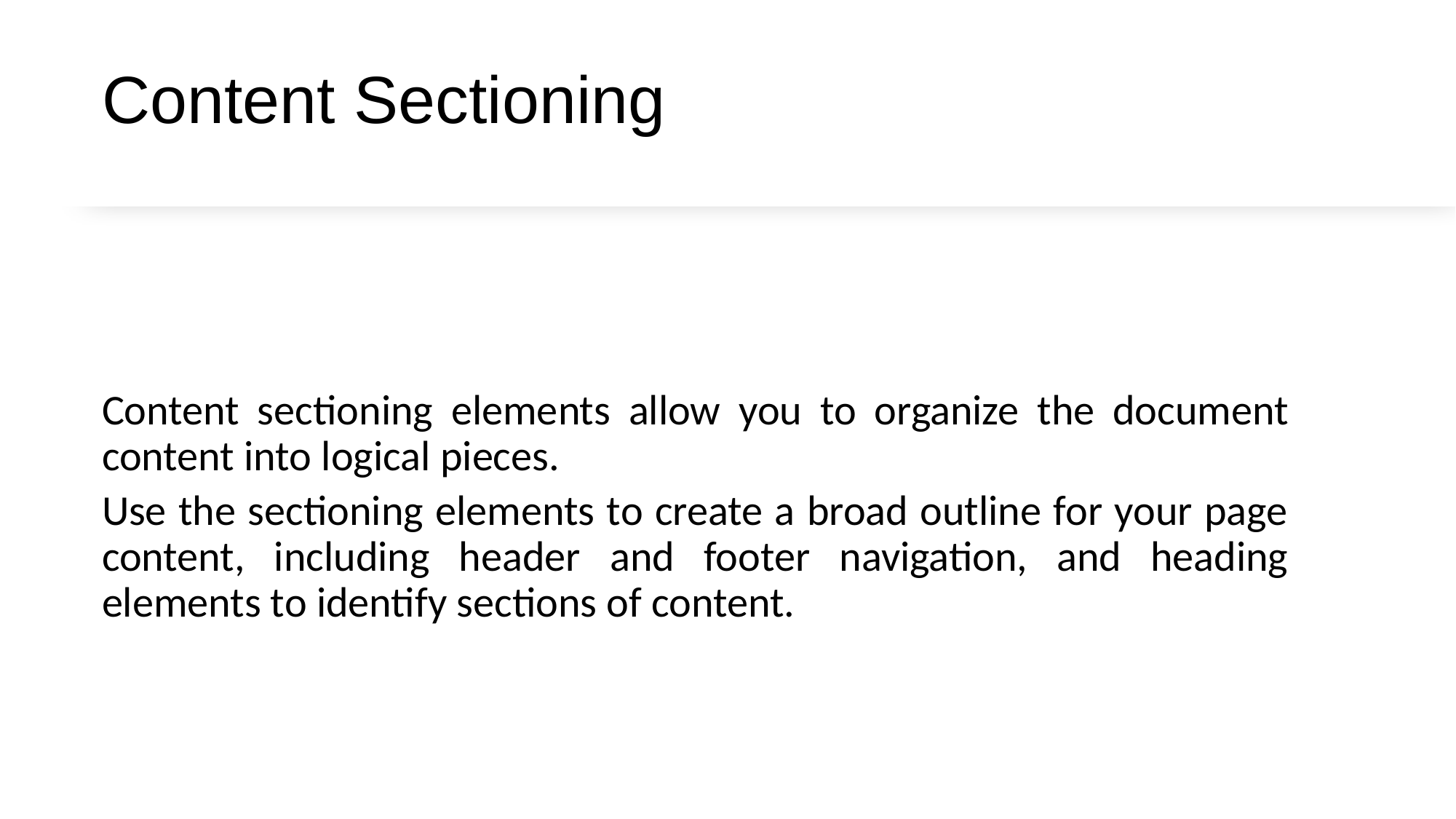

# Content Sectioning
Content sectioning elements allow you to organize the document content into logical pieces.
Use the sectioning elements to create a broad outline for your page content, including header and footer navigation, and heading elements to identify sections of content.